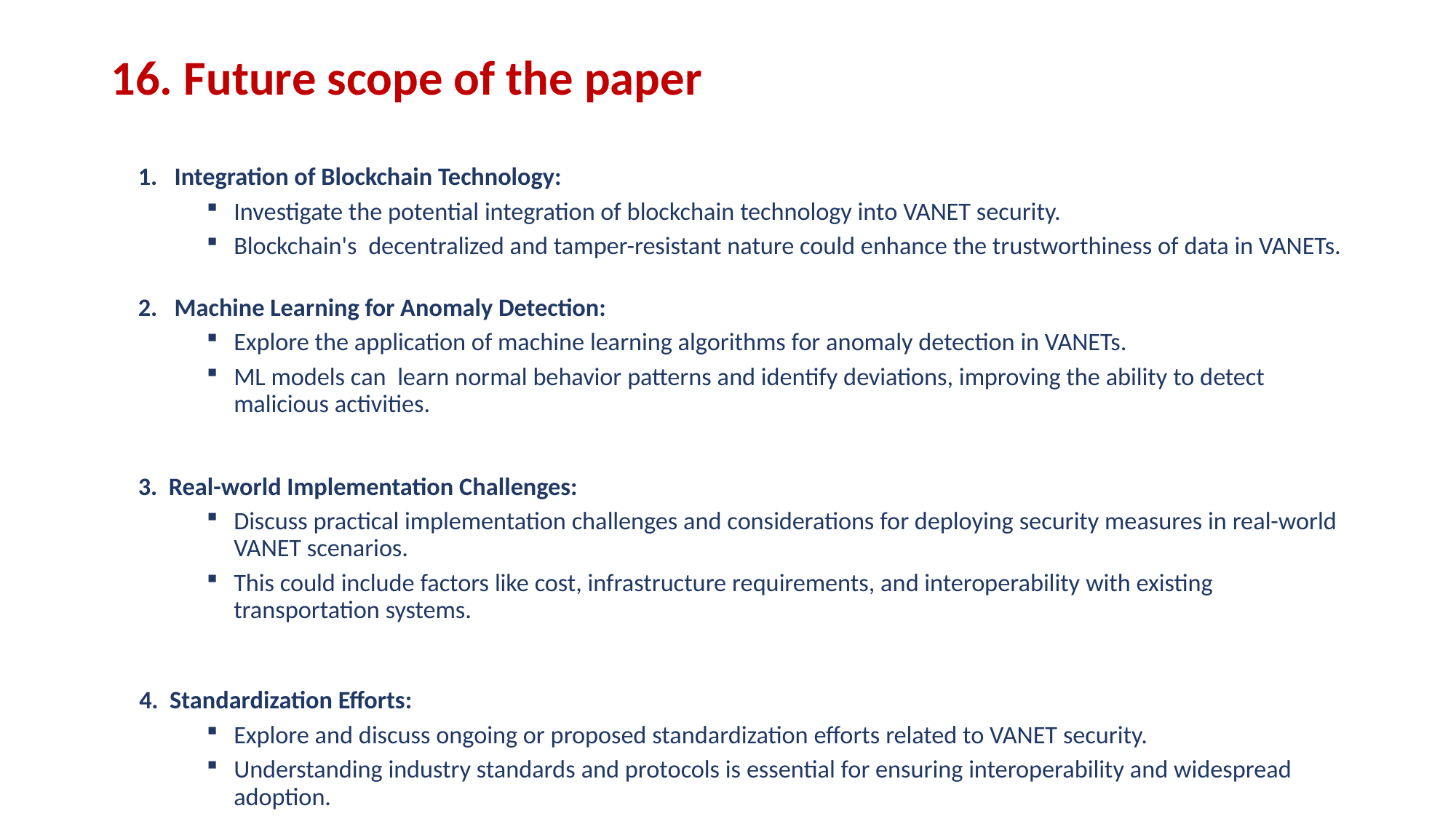

# 16. Future scope of the paper
1.   Integration of Blockchain Technology:
Investigate the potential integration of blockchain technology into VANET security.
Blockchain's  decentralized and tamper-resistant nature could enhance the trustworthiness of data in VANETs.
2.   Machine Learning for Anomaly Detection:
Explore the application of machine learning algorithms for anomaly detection in VANETs.
ML models can  learn normal behavior patterns and identify deviations, improving the ability to detect malicious activities.

3.  Real-world Implementation Challenges:
Discuss practical implementation challenges and considerations for deploying security measures in real-world VANET scenarios.
This could include factors like cost, infrastructure requirements, and interoperability with existing transportation systems.

     4.  Standardization Efforts:
Explore and discuss ongoing or proposed standardization efforts related to VANET security.
Understanding industry standards and protocols is essential for ensuring interoperability and widespread adoption.